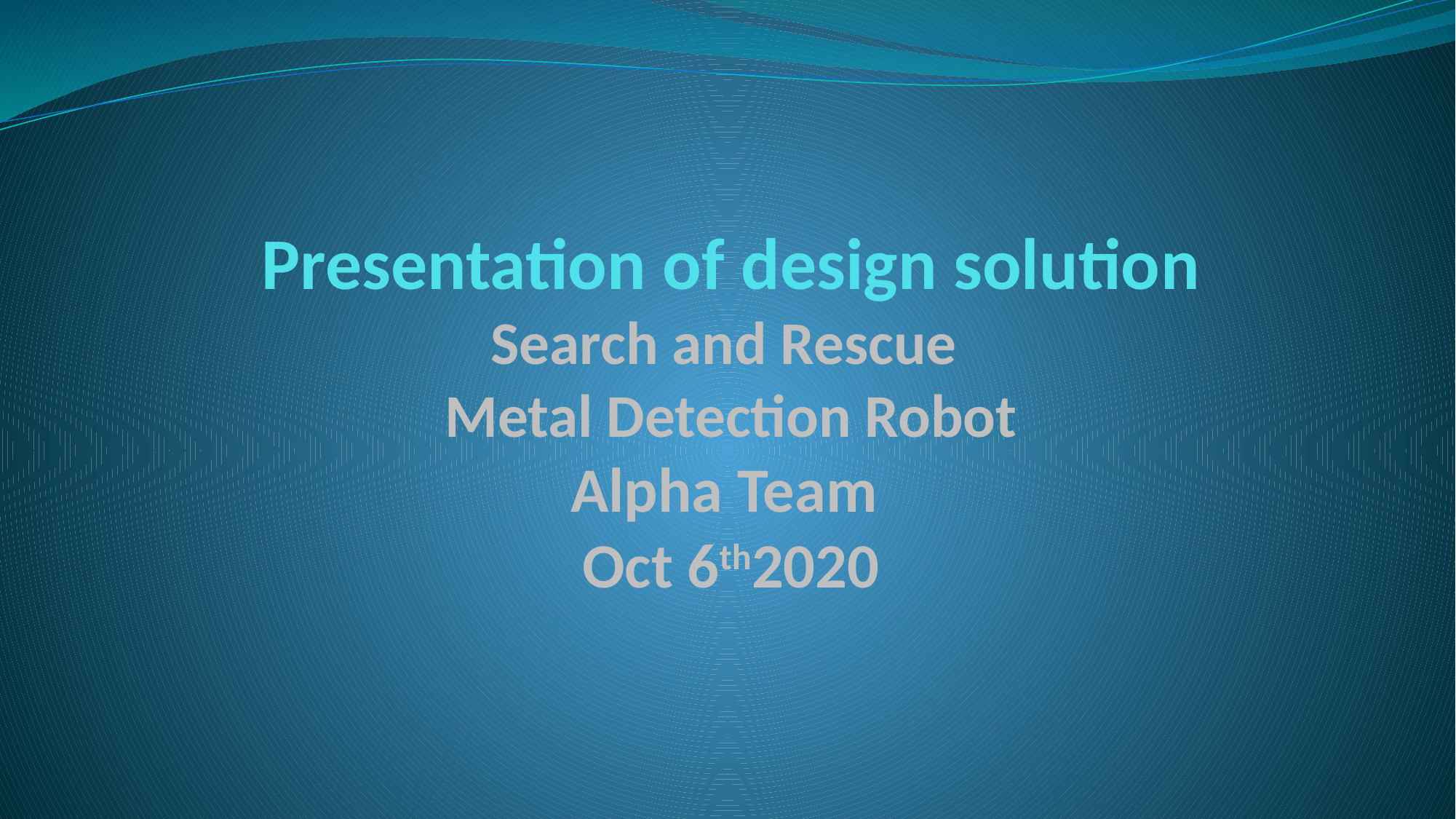

# Presentation of design solution Search and Rescue Metal Detection Robot Alpha Team
Oct 6th2020